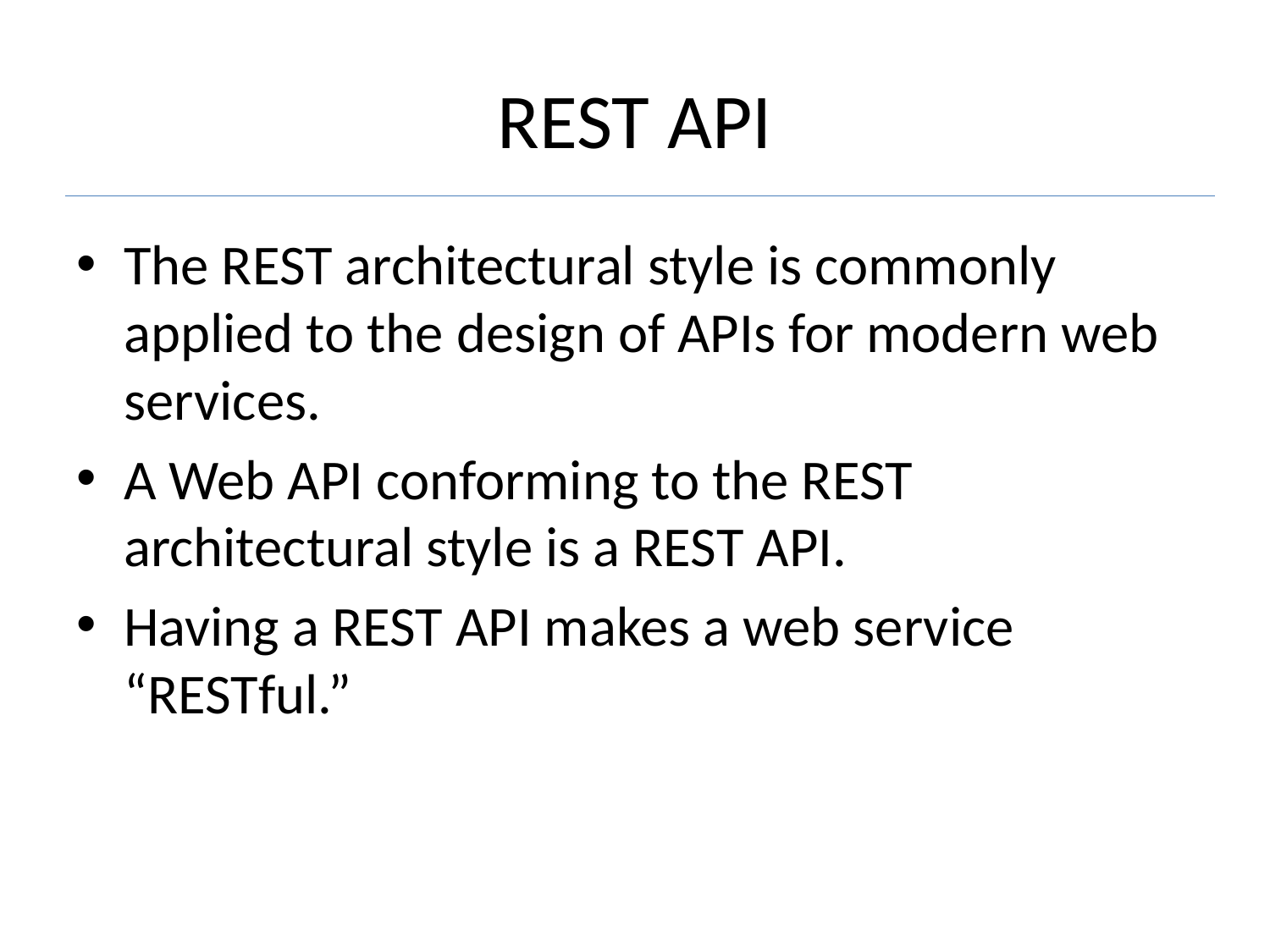

# REST API
The REST architectural style is commonly applied to the design of APIs for modern web services.
A Web API conforming to the REST architectural style is a REST API.
Having a REST API makes a web service “RESTful.”